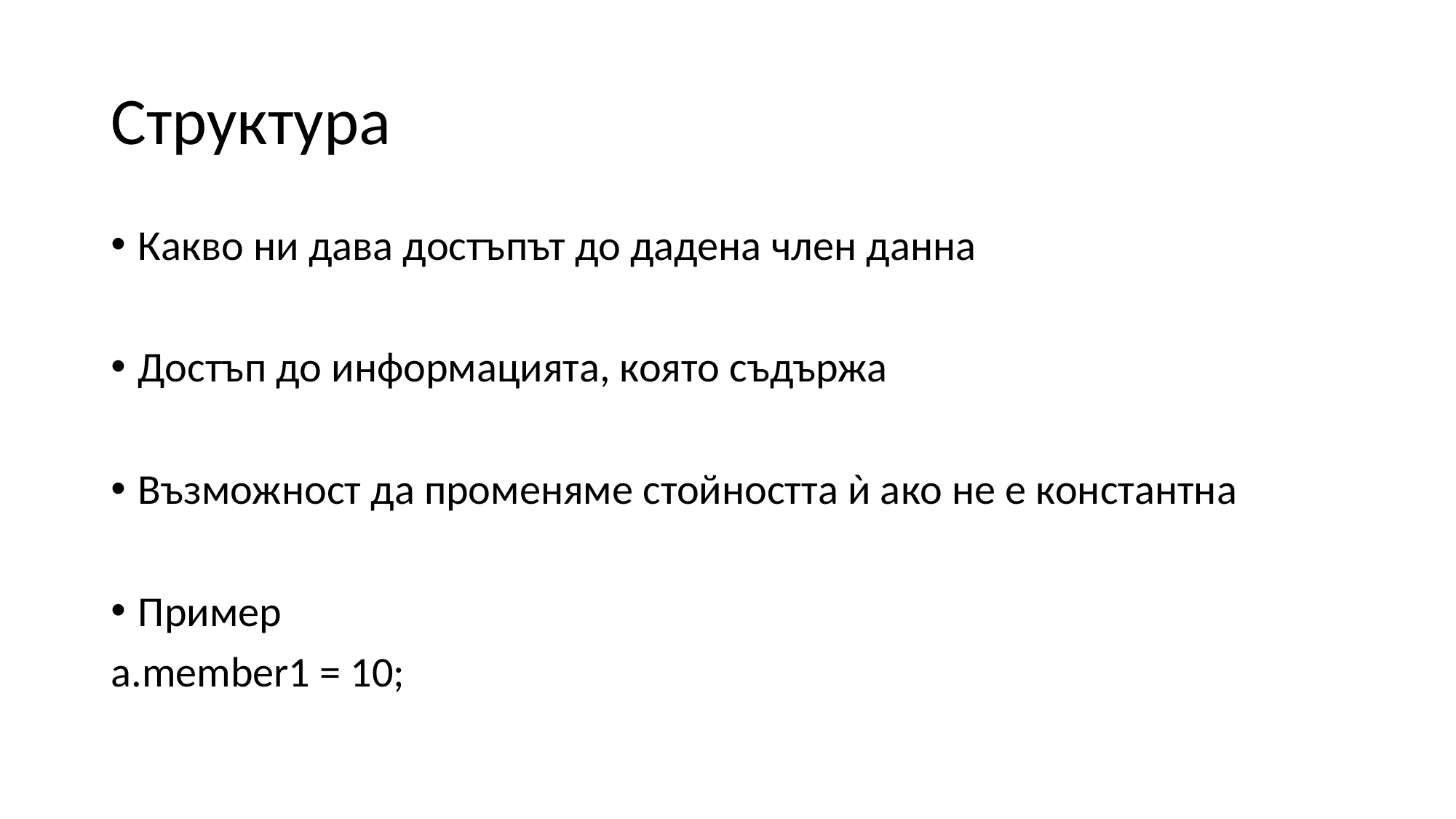

# Структура
Какво ни дава достъпът до дадена член данна

Достъп до информацията, която съдържа

Възможност да променяме стойността ѝ ако не е константна

Пример
a.member1 = 10;